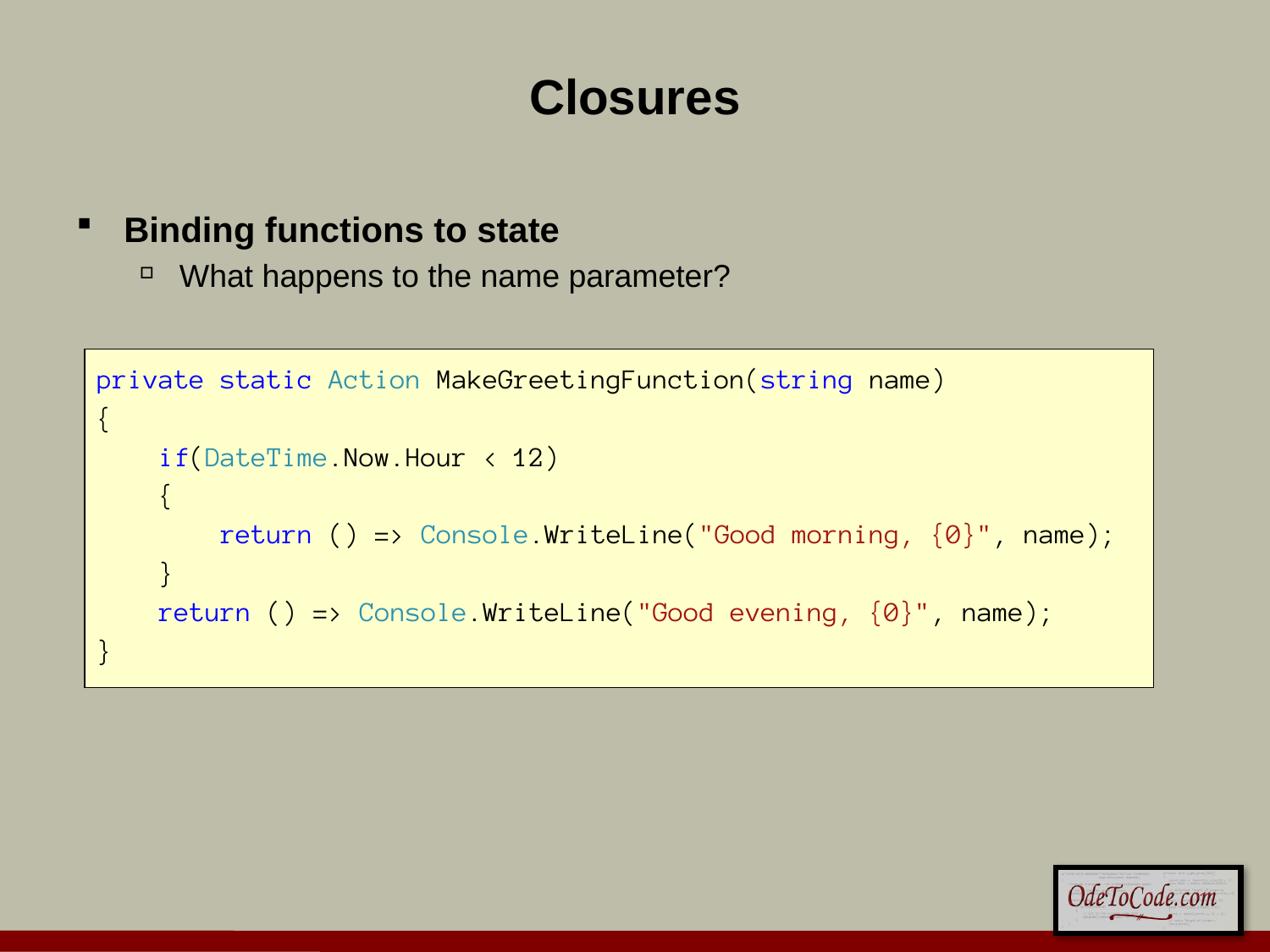

# Closures
Binding functions to state
What happens to the name parameter?
private static Action MakeGreetingFunction(string name)
{
    if(DateTime.Now.Hour < 12)
    {
        return () => Console.WriteLine("Good morning, {0}", name);
    }
    return () => Console.WriteLine("Good evening, {0}", name);
}